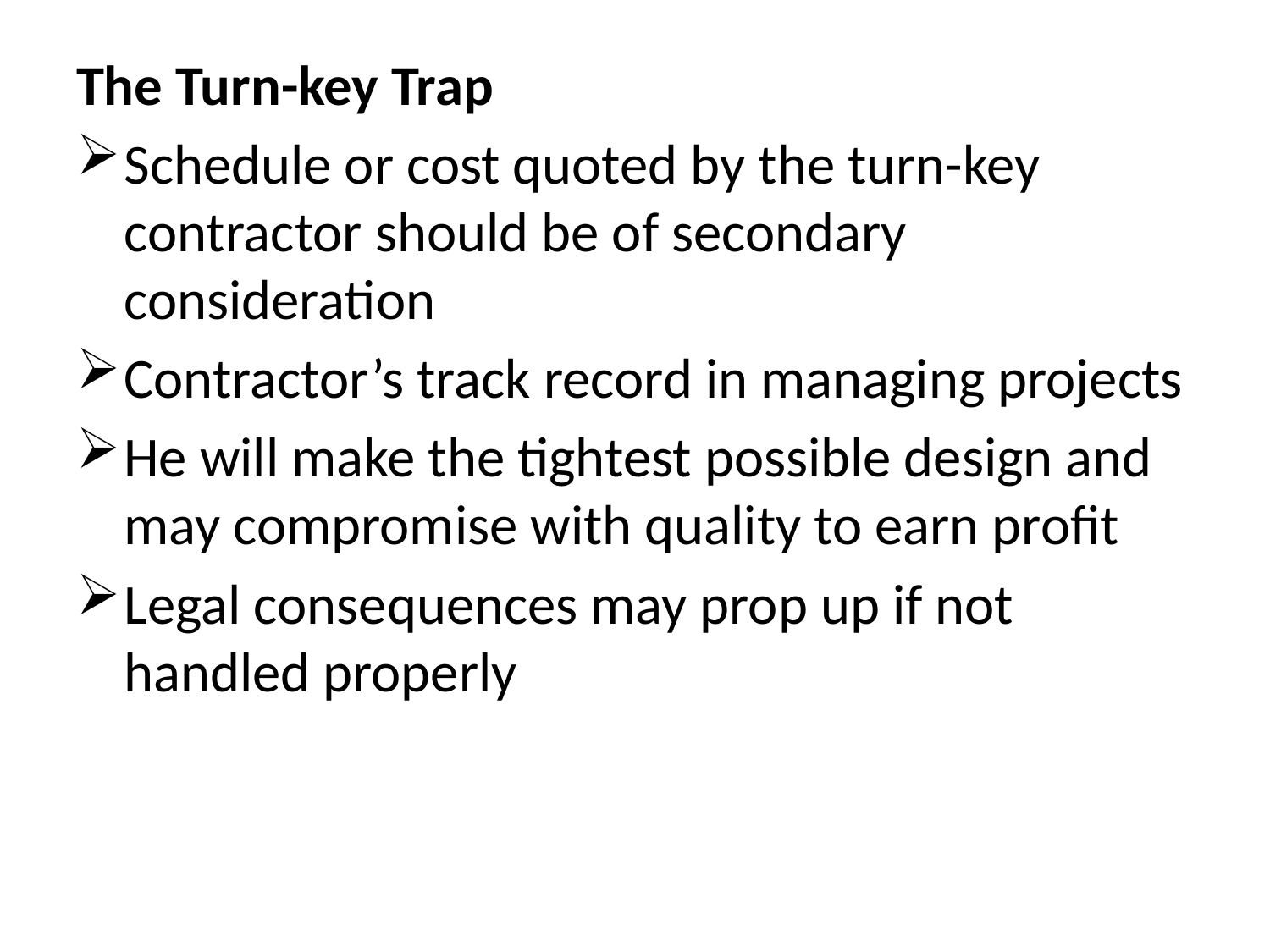

The Turn-key Trap
Schedule or cost quoted by the turn-key contractor should be of secondary consideration
Contractor’s track record in managing projects
He will make the tightest possible design and may compromise with quality to earn profit
Legal consequences may prop up if not handled properly